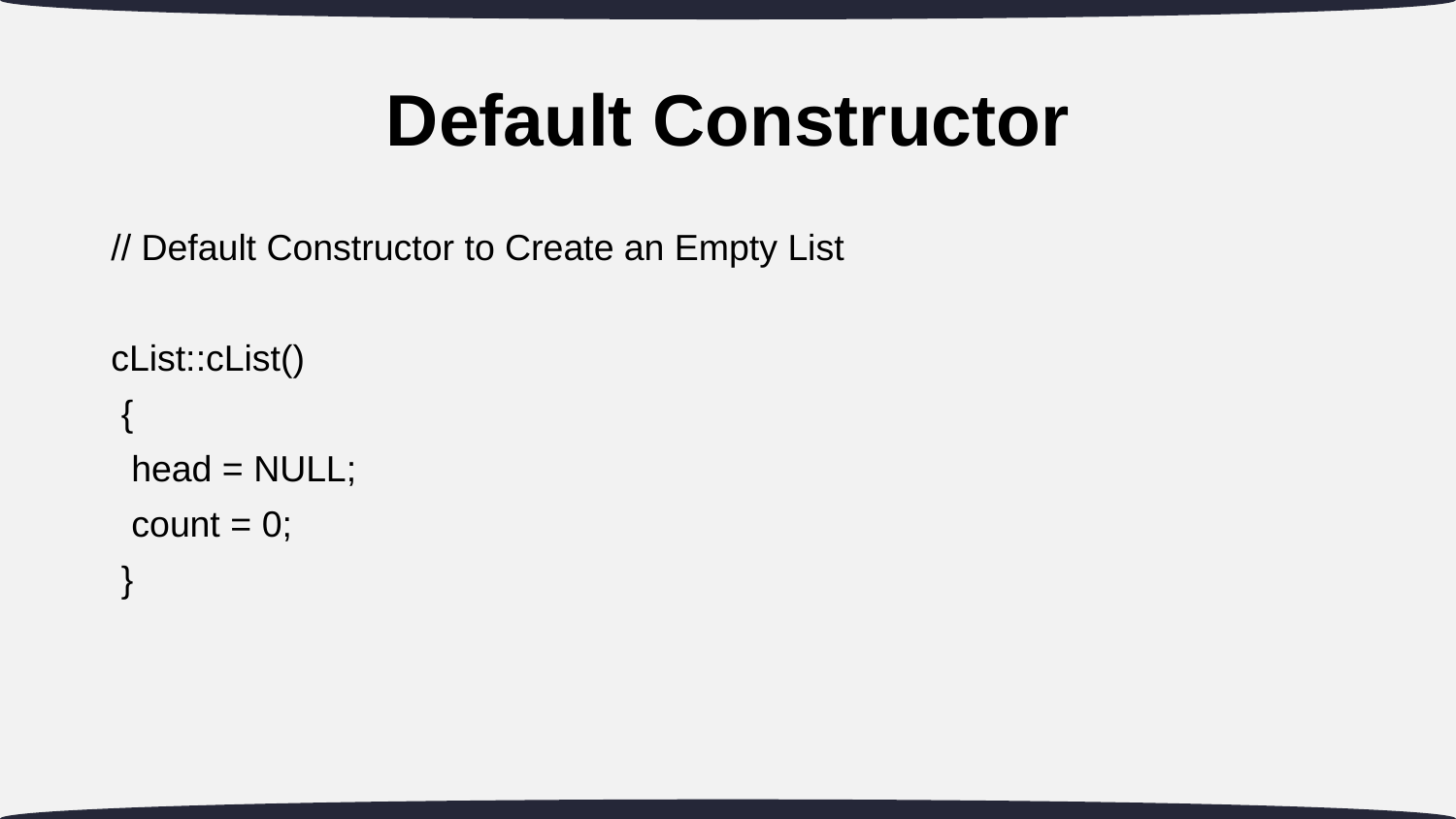

# Default Constructor
// Default Constructor to Create an Empty List

cList::cList()
 {
  head = NULL;
  count = 0;
 }